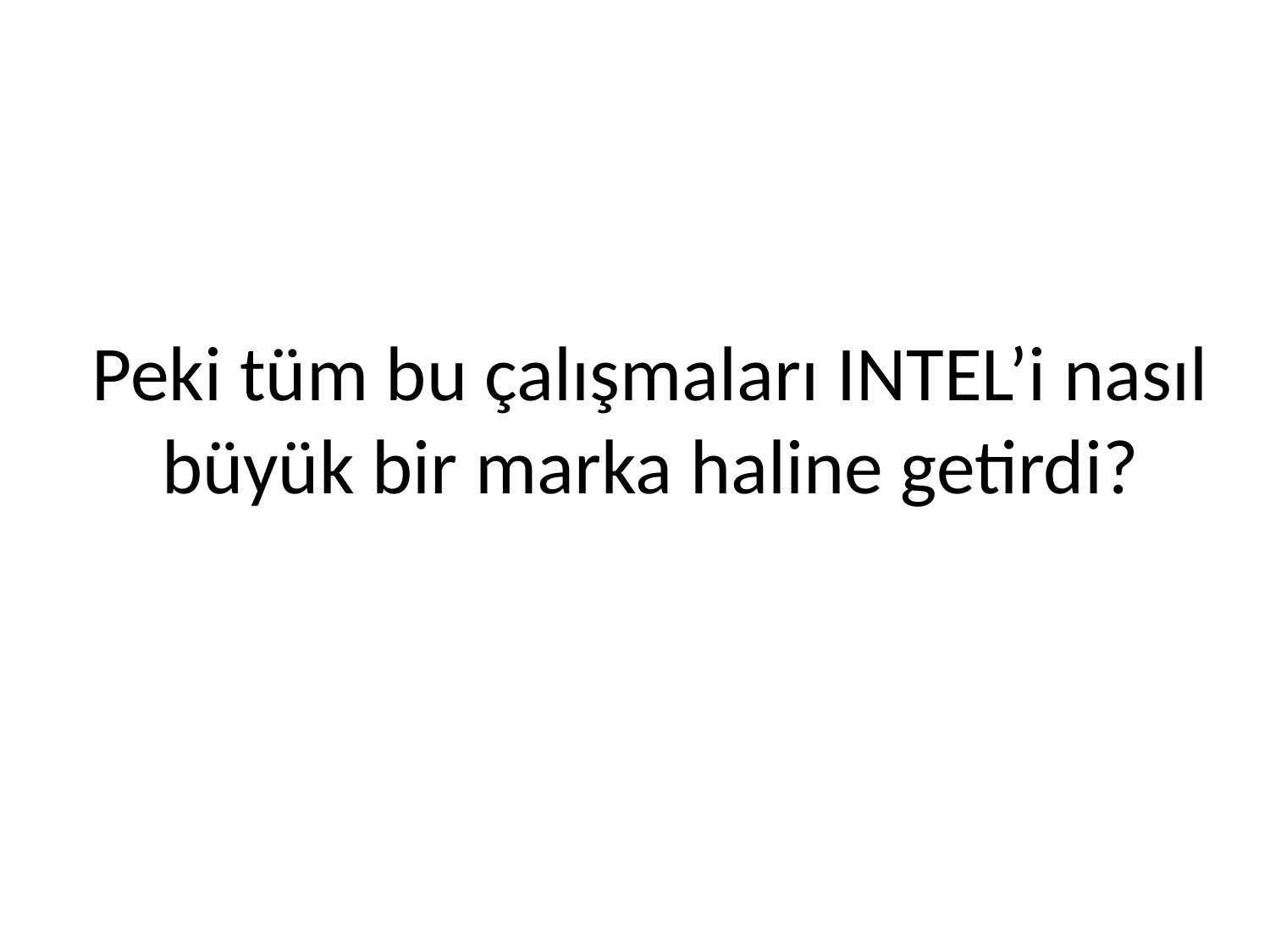

Peki tüm bu çalışmaları INTEL’i nasıl büyük bir marka haline getirdi?